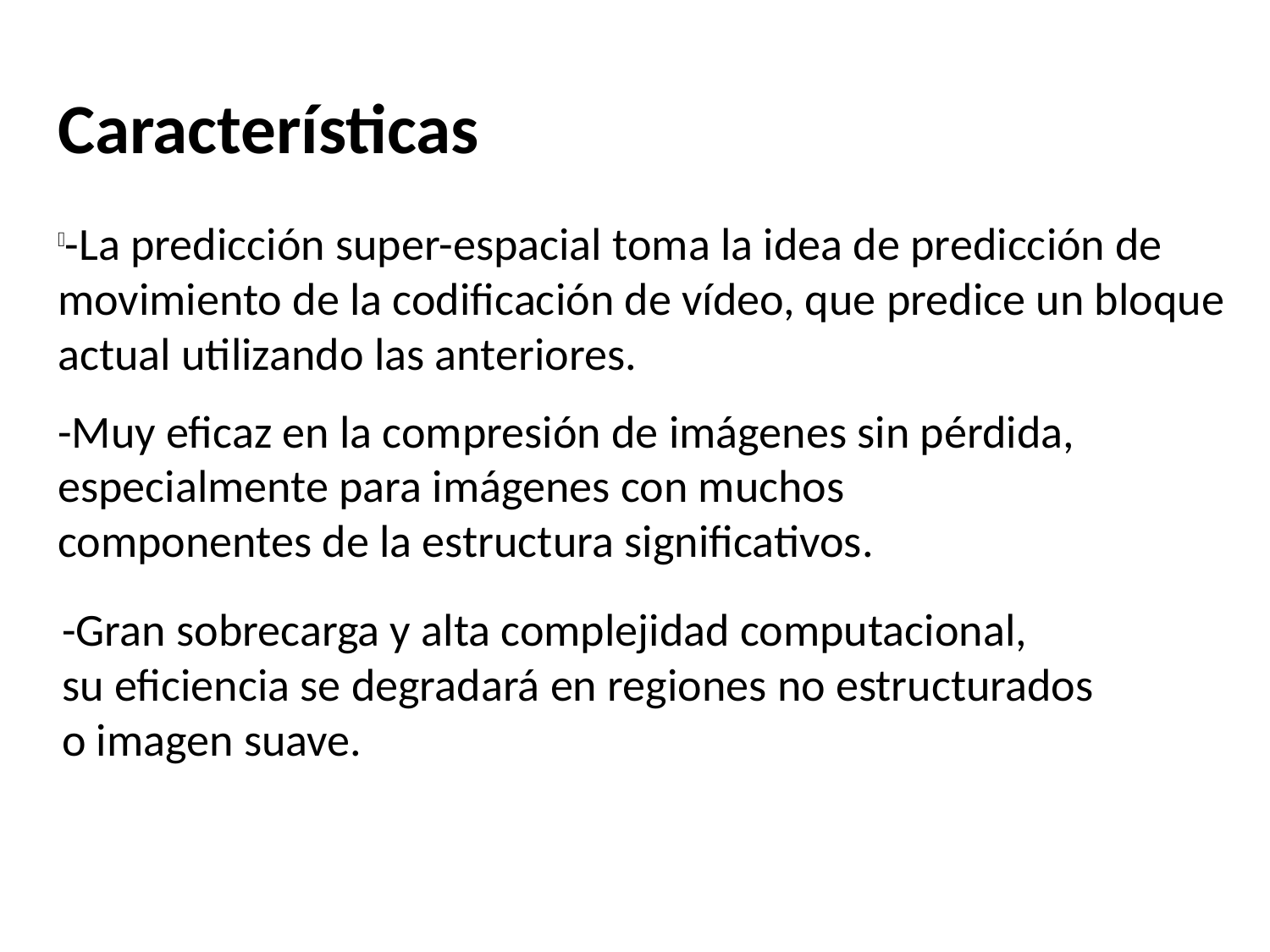

Características
-La predicción super-espacial toma la idea de predicción de movimiento de la codificación de vídeo, que predice un bloque actual utilizando las anteriores.
-Muy eficaz en la compresión de imágenes sin pérdida, especialmente para imágenes con muchos componentes de la estructura significativos.
-Gran sobrecarga y alta complejidad computacional,
su eficiencia se degradará en regiones no estructurados o imagen suave.